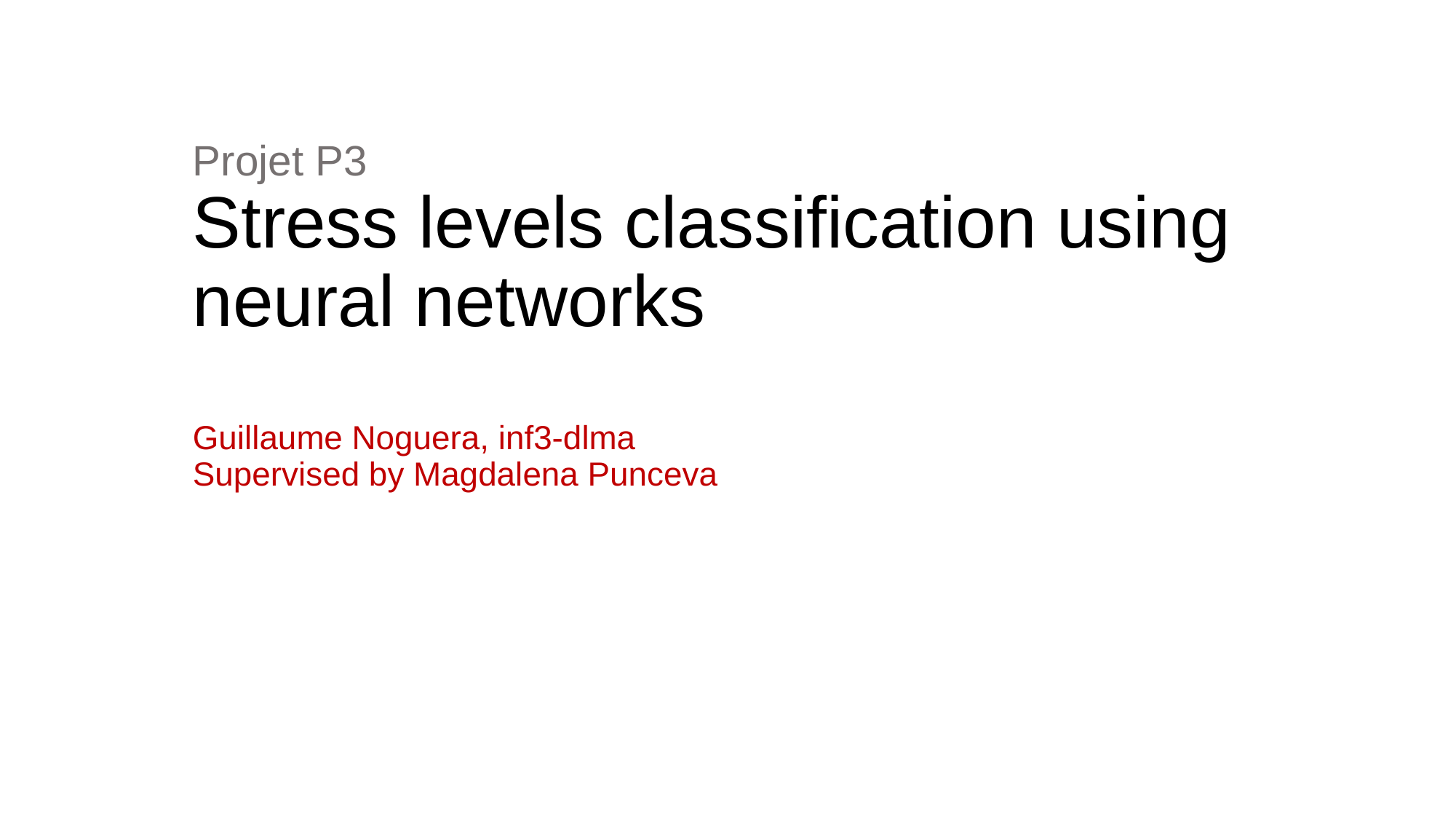

# Projet P3 Stress levels classification using neural networks Guillaume Noguera, inf3-dlma Supervised by Magdalena Punceva